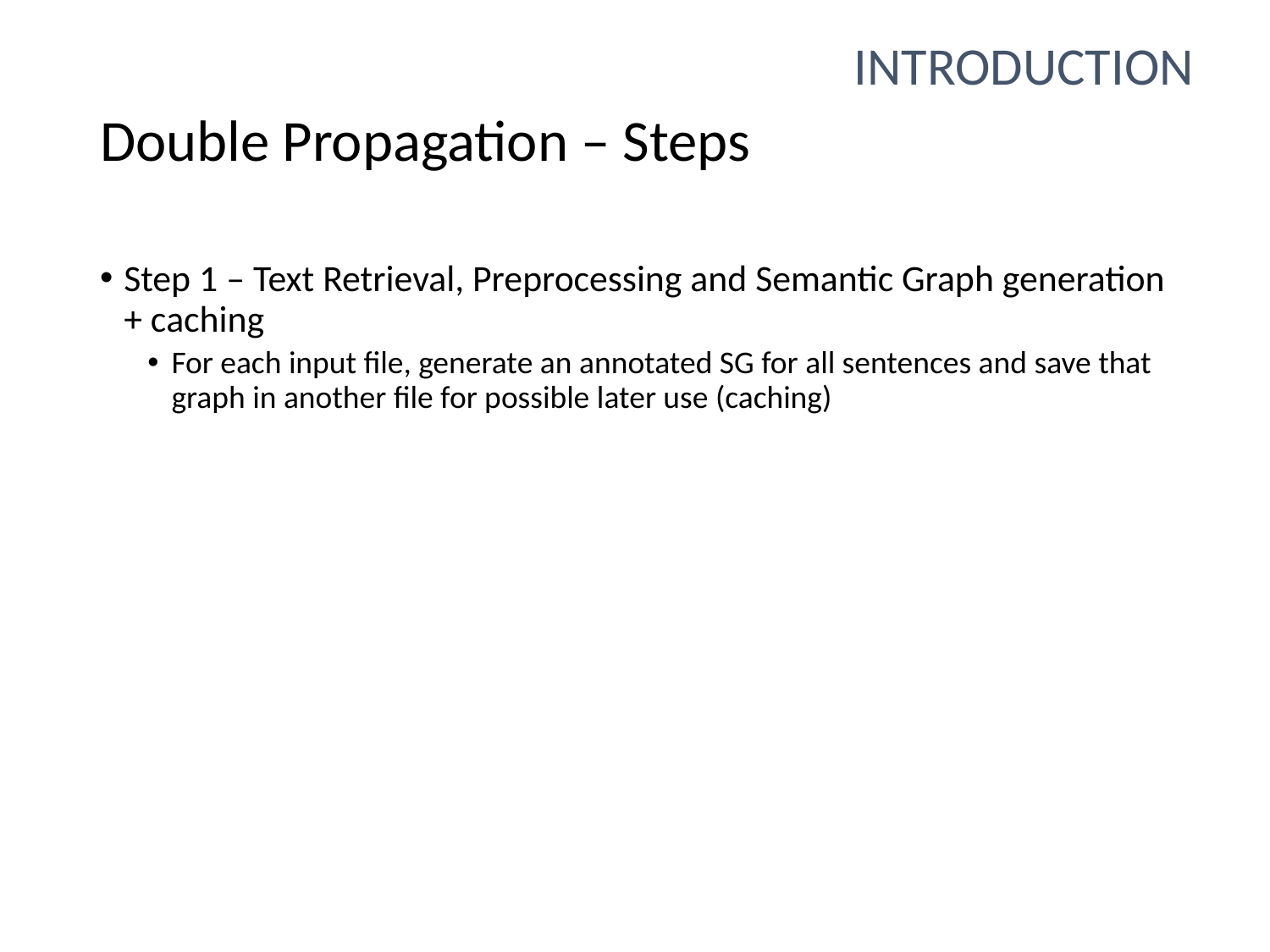

Introduction
# Double Propagation – Steps
Step 1 – Text Retrieval, Preprocessing and Semantic Graph generation + caching
For each input file, generate an annotated SG for all sentences and save that graph in another file for possible later use (caching)